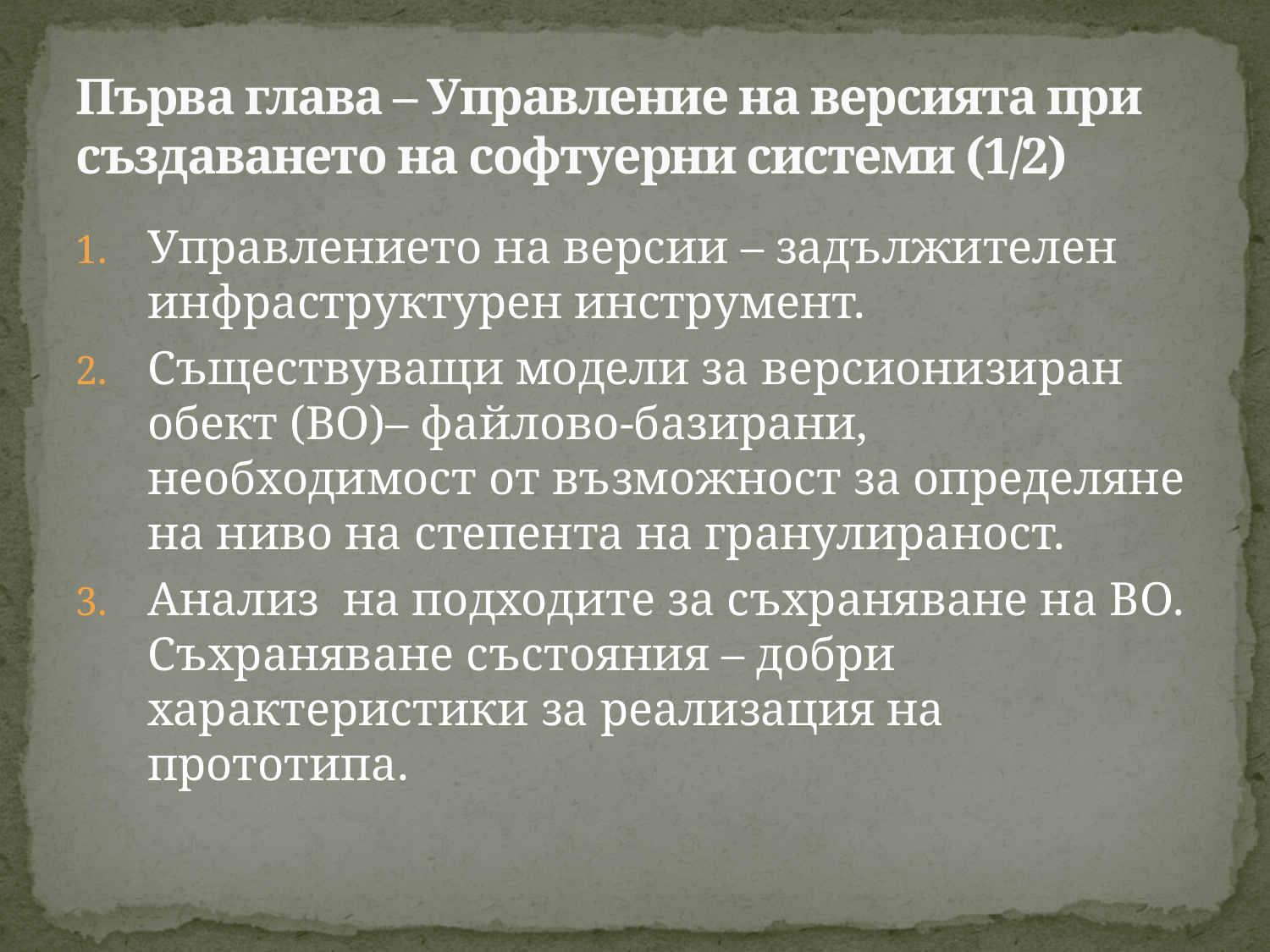

# Първа глава – Управление на версията при създаването на софтуерни системи (1/2)
Управлението на версии – задължителен инфраструктурен инструмент.
Съществуващи модели за версионизиран обект (ВО)– файлово-базирани, необходимост от възможност за определяне на ниво на степента на гранулираност.
Анализ  на подходите за съхраняване на ВО. Съхраняване състояния – добри характеристики за реализация на прототипа.